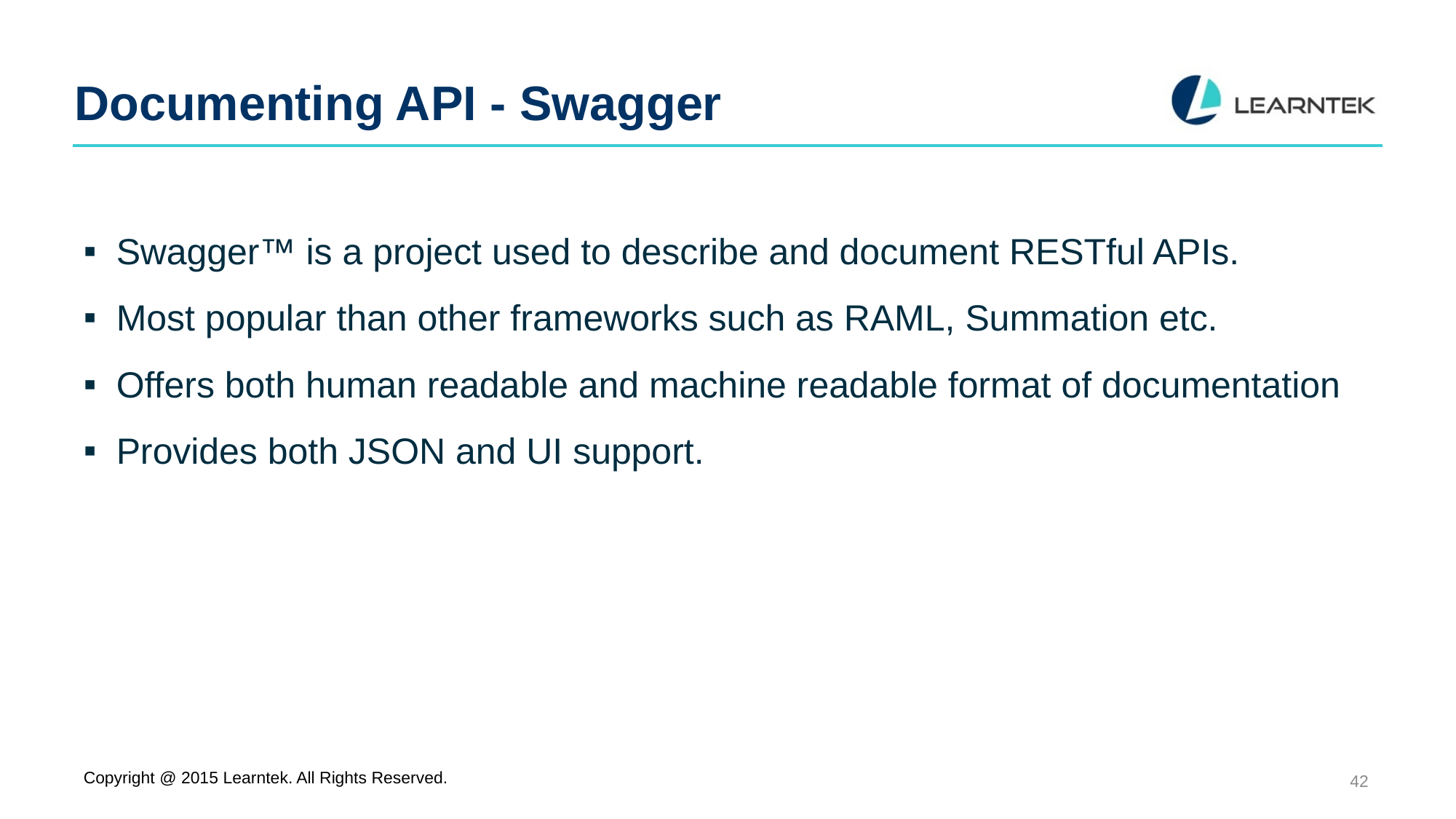

# Documenting API - Swagger
Swagger™ is a project used to describe and document RESTful APIs.
Most popular than other frameworks such as RAML, Summation etc.
Offers both human readable and machine readable format of documentation
Provides both JSON and UI support.
Copyright @ 2015 Learntek. All Rights Reserved.
42